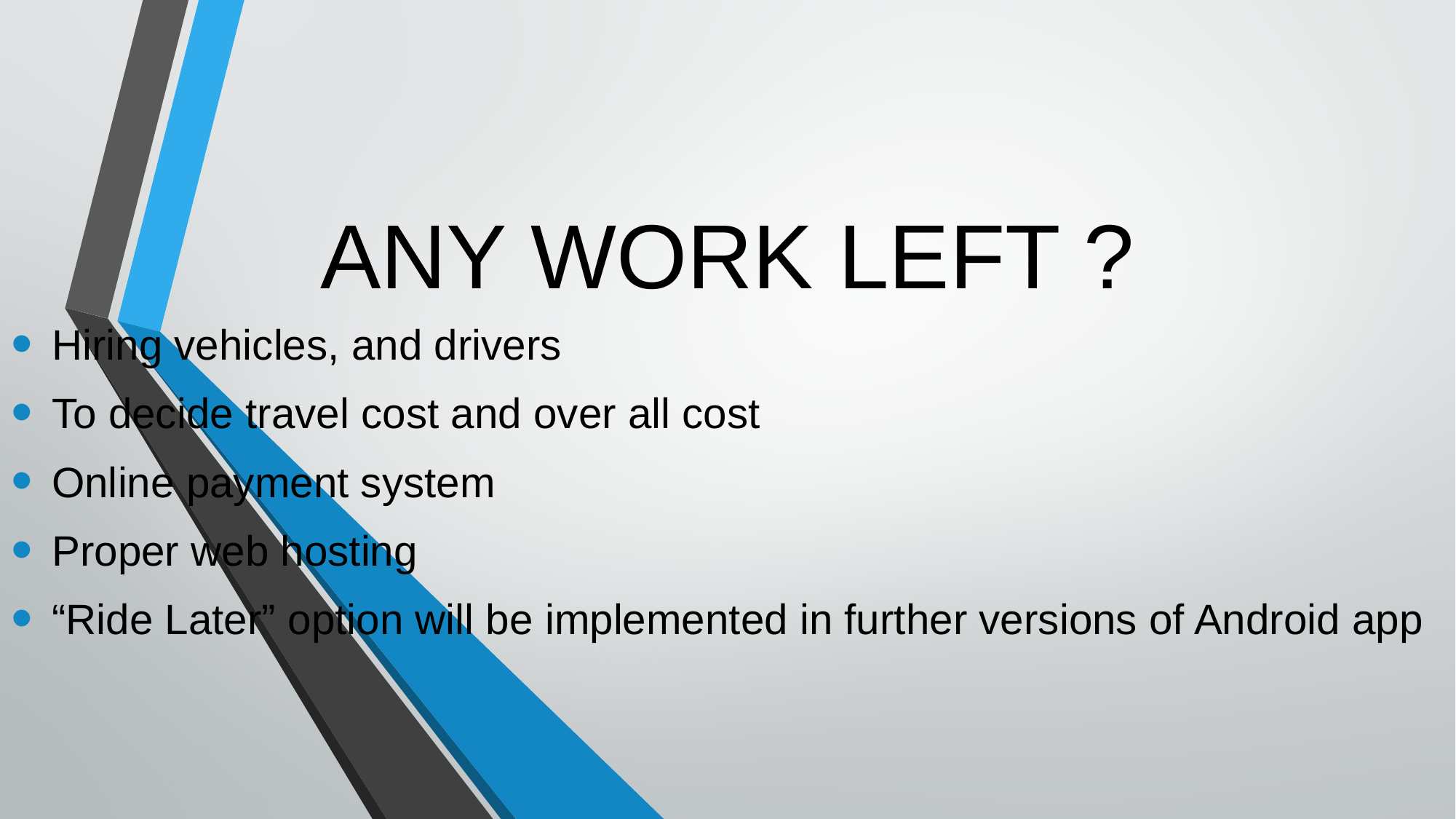

# ANY WORK LEFT ?
Hiring vehicles, and drivers
To decide travel cost and over all cost
Online payment system
Proper web hosting
“Ride Later” option will be implemented in further versions of Android app